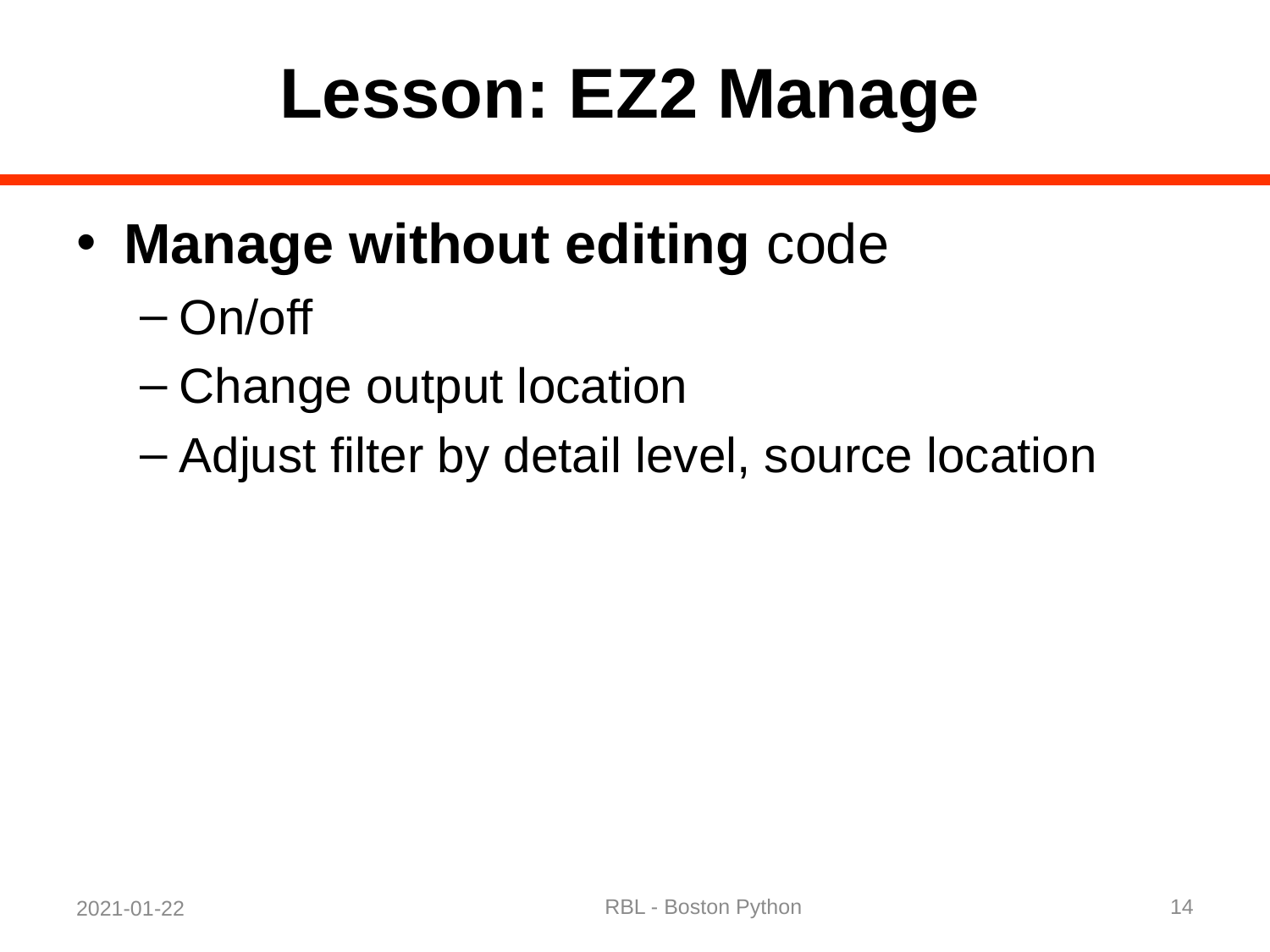

# Lesson: EZ2 Manage
Manage without editing code
On/off
Change output location
Adjust filter by detail level, source location
RBL - Boston Python
14
2021-01-22